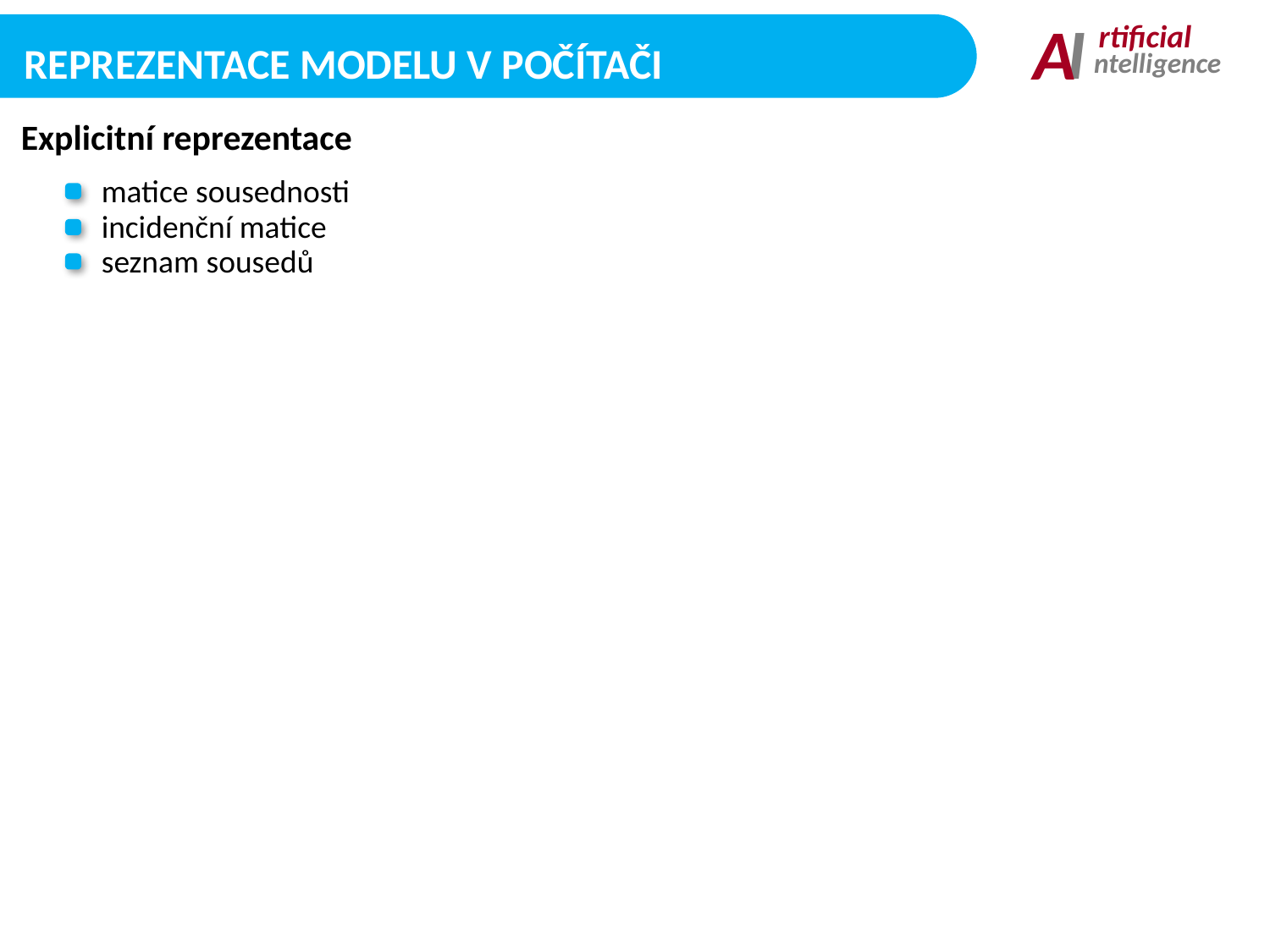

I
A
rtificial
ntelligence

Reprezentace modelu v počítači
Explicitní reprezentace
matice sousednosti

incidenční matice

seznam sousedů